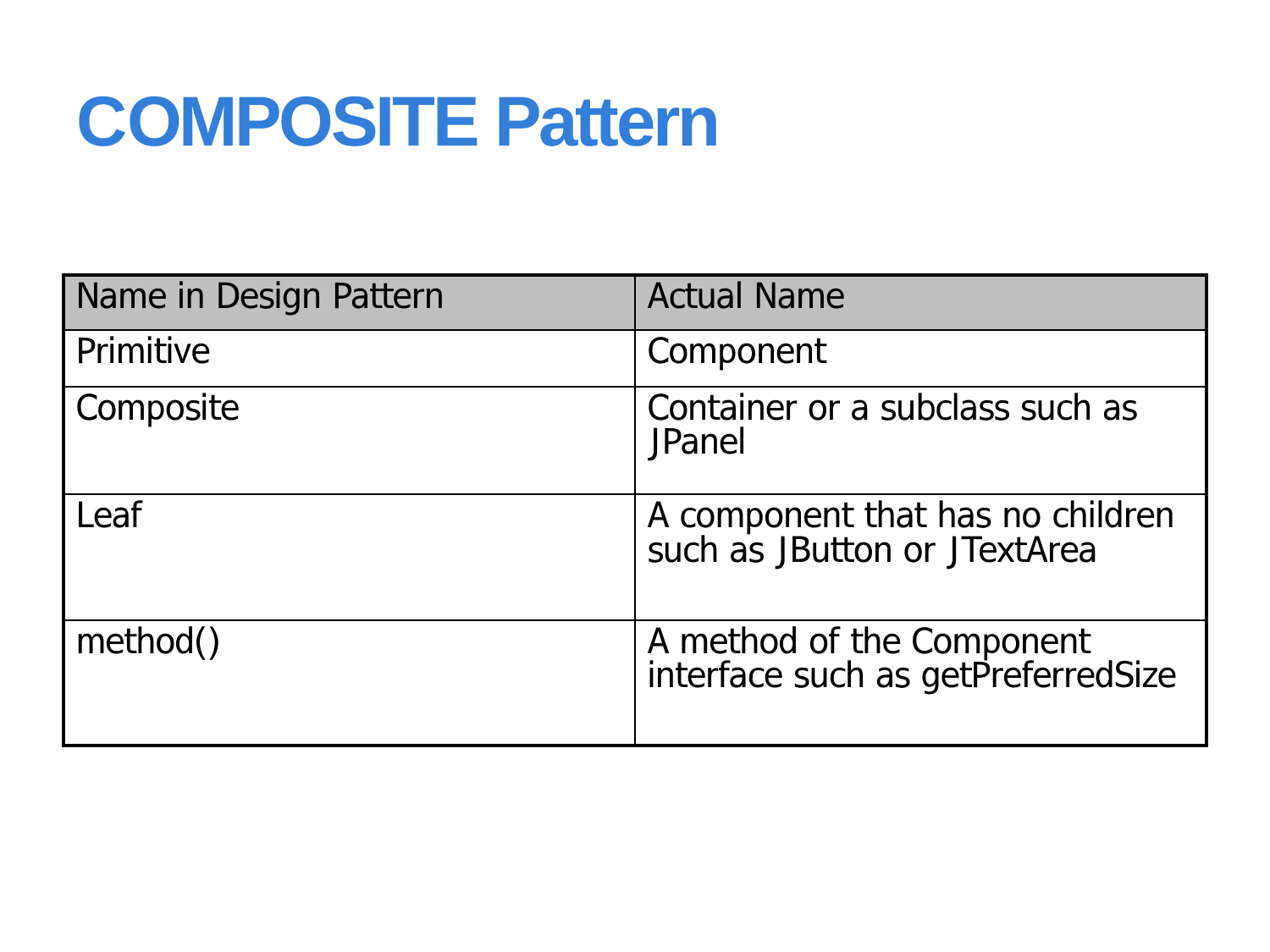

# COMPOSITE Pattern
| Name in Design Pattern | Actual Name |
| --- | --- |
| Primitive | Component |
| Composite | Container or a subclass such as JPanel |
| Leaf | A component that has no children such as JButton or JTextArea |
| method() | A method of the Component interface such as getPreferredSize |